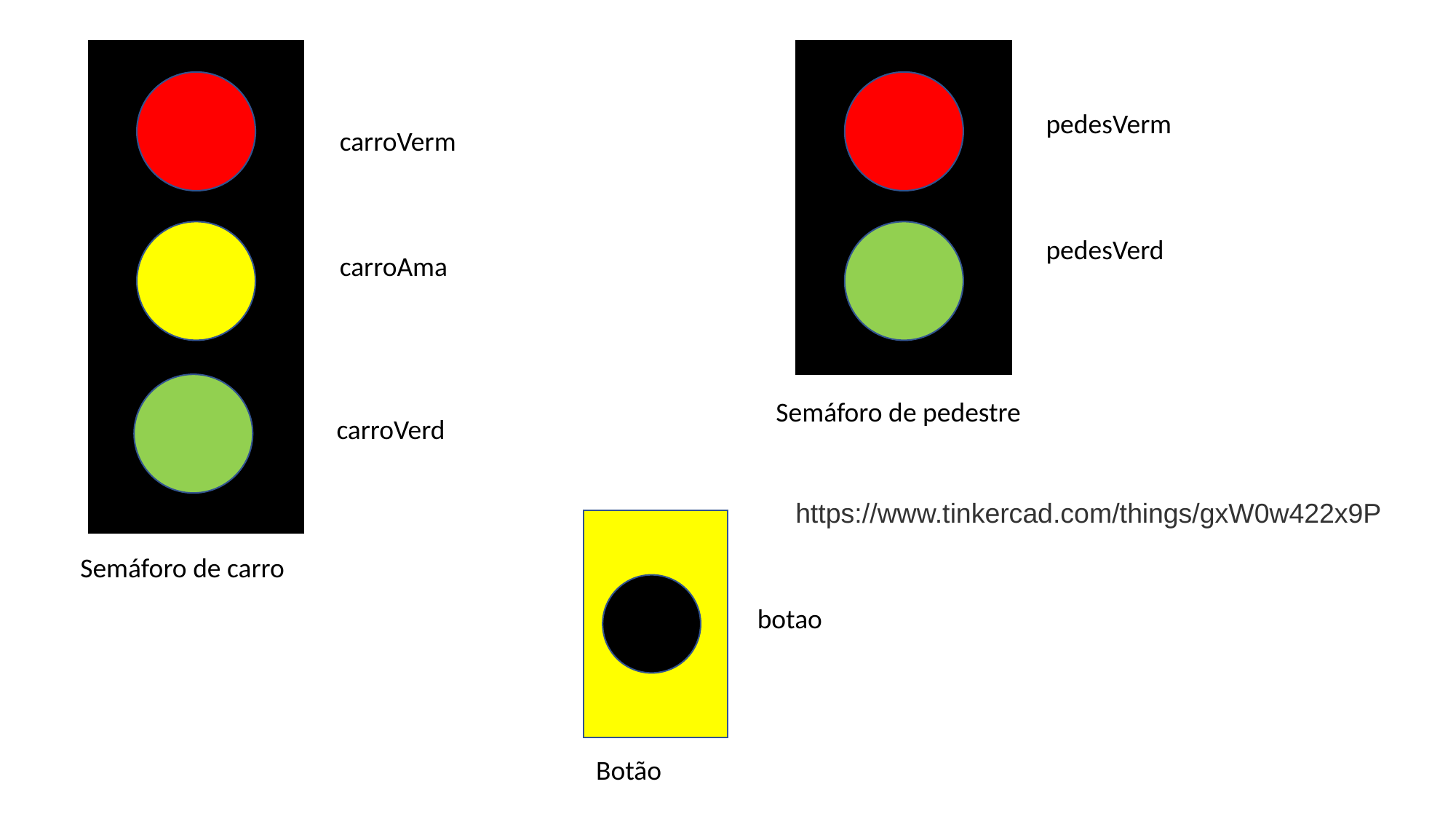

pedesVerm
carroVerm

pedesVerd
carroAma

Semáforo de pedestre
carroVerd
https://www.tinkercad.com/things/gxW0w422x9P

Semáforo de carro

botao
Botão